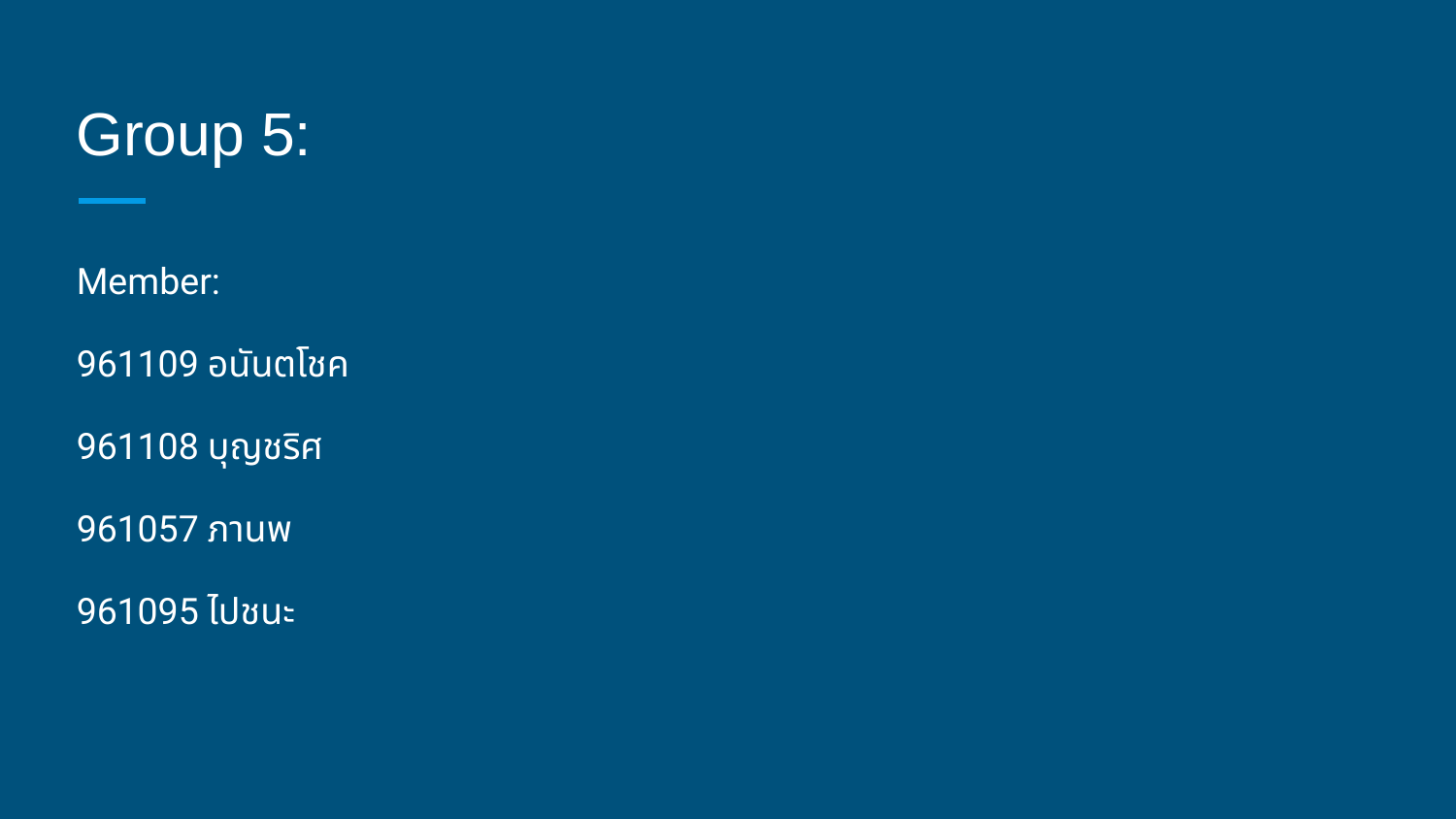

# Group 5:
Member:
961109 อนันตโชค
961108 บุญชริศ
961057 ภานพ
961095 ไปชนะ